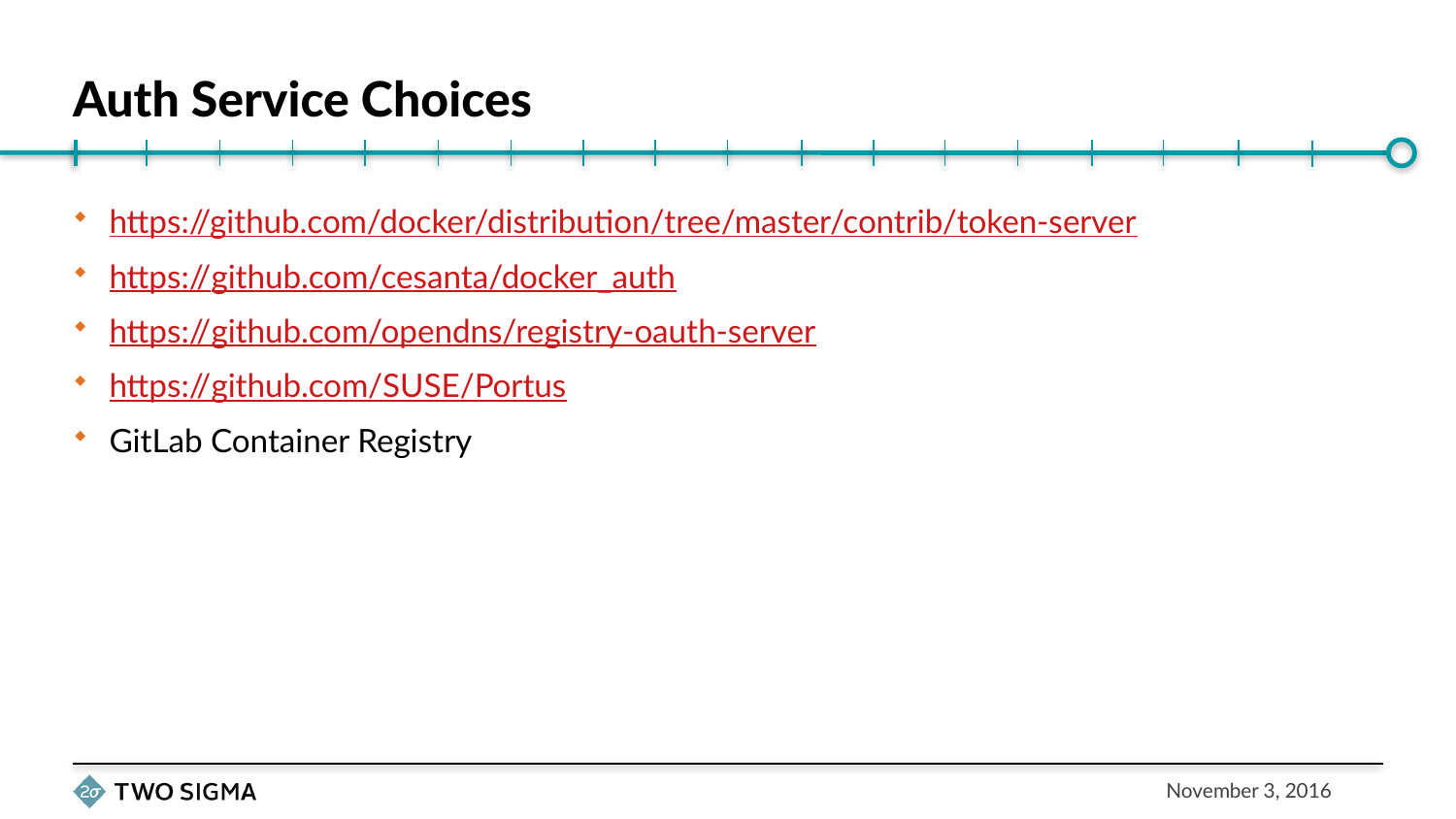

# Auth Service Choices
https://github.com/docker/distribution/tree/master/contrib/token-server
https://github.com/cesanta/docker_auth
https://github.com/opendns/registry-oauth-server
https://github.com/SUSE/Portus
GitLab Container Registry
November 3, 2016